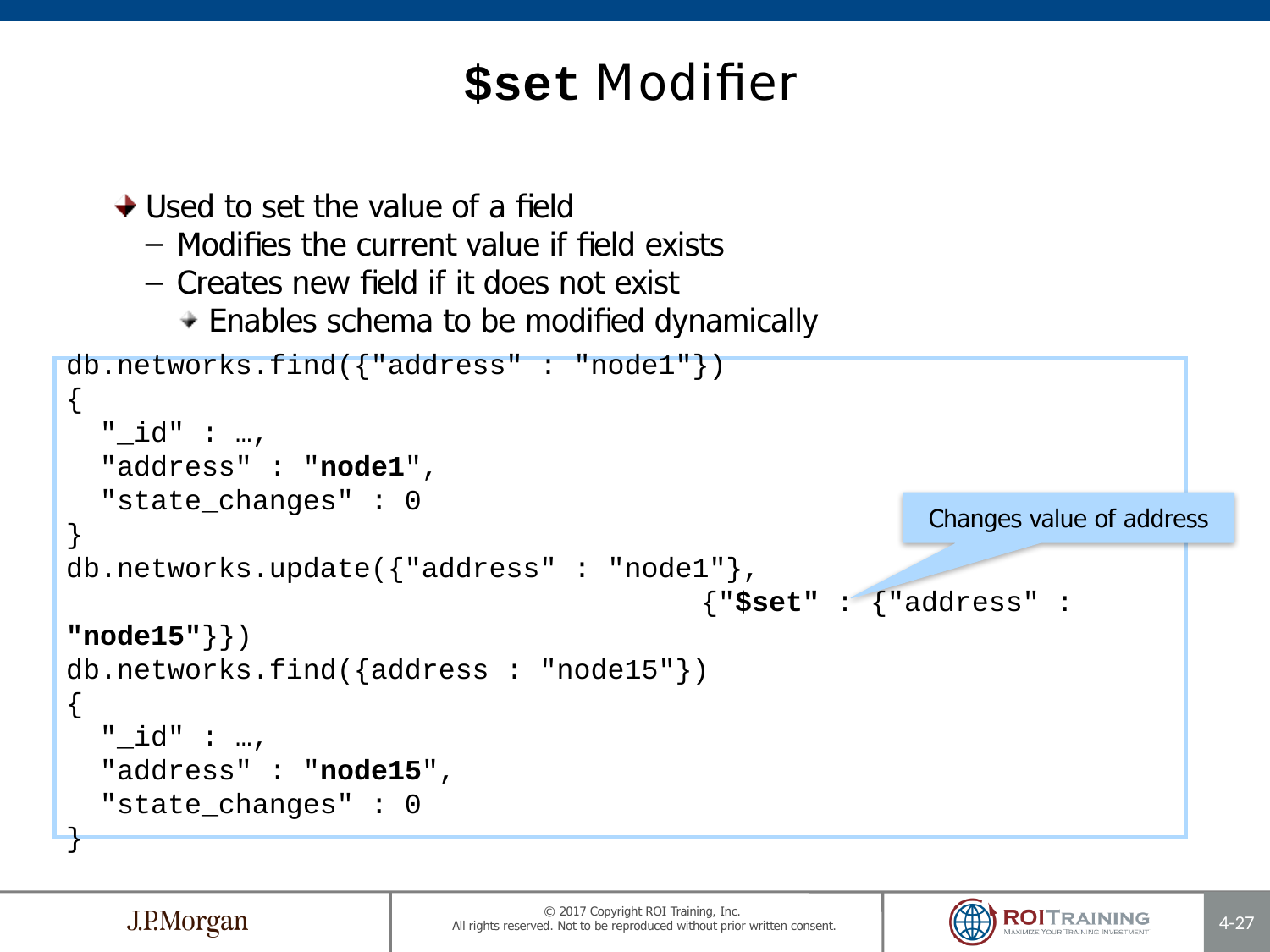

$set Modifier
Used to set the value of a field
Modifies the current value if field exists
Creates new field if it does not exist
Enables schema to be modified dynamically

db.networks.find({"address" : "node1"})
{
  "_id" : …,
  "address" : "node1",
  "state_changes" : 0
}
db.networks.update({"address" : "node1"},
					{"$set" : {"address" : "node15"}})
db.networks.find({address : "node15"})
{
  "_id" : …,
  "address" : "node15",
  "state_changes" : 0
}

Changes value of address